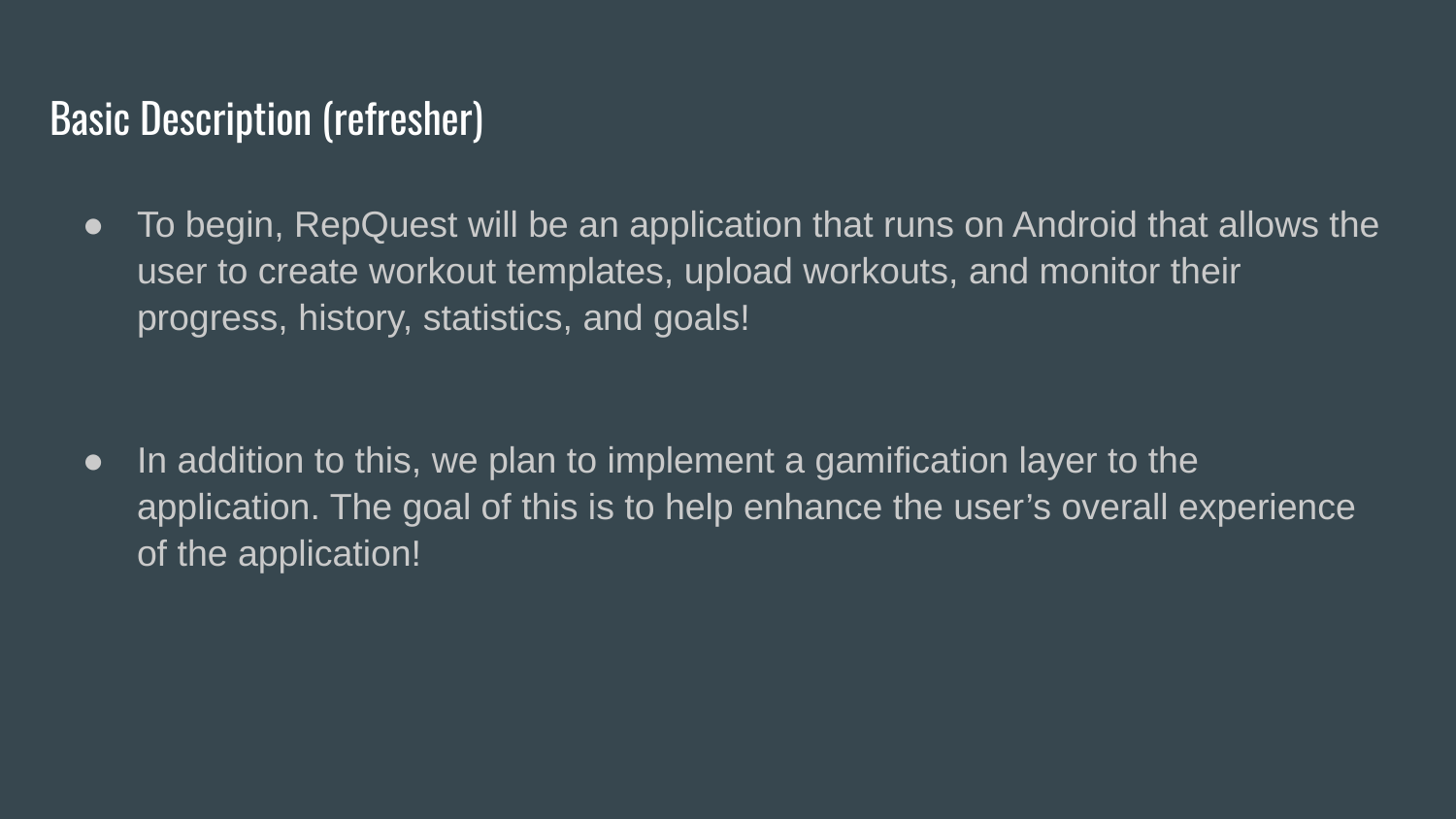

# Basic Description (refresher)
To begin, RepQuest will be an application that runs on Android that allows the user to create workout templates, upload workouts, and monitor their progress, history, statistics, and goals!

In addition to this, we plan to implement a gamification layer to the application. The goal of this is to help enhance the user’s overall experience of the application!